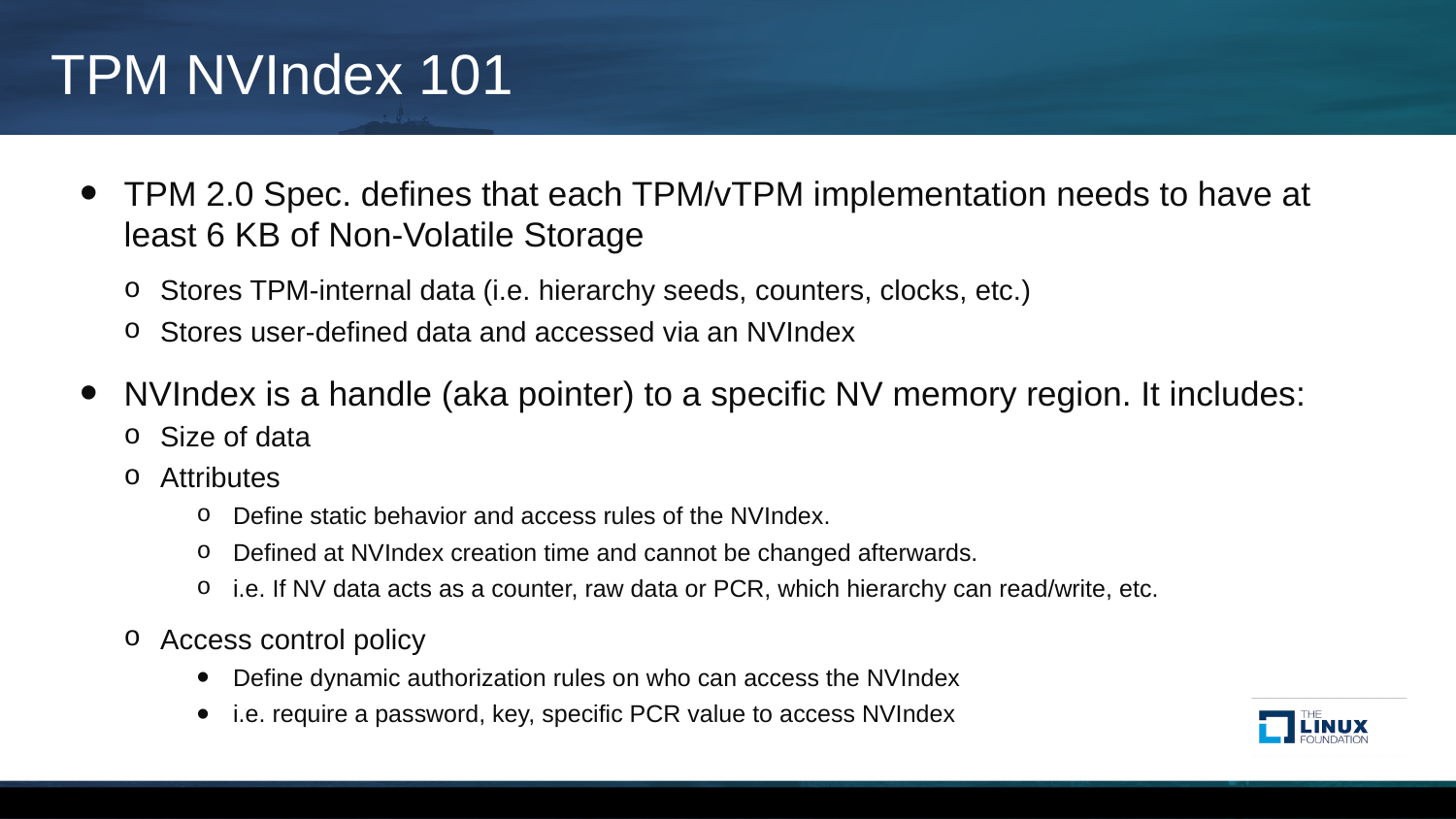

# TPM NVIndex 101
TPM 2.0 Spec. defines that each TPM/vTPM implementation needs to have at least 6 KB of Non-Volatile Storage
Stores TPM-internal data (i.e. hierarchy seeds, counters, clocks, etc.)
Stores user-defined data and accessed via an NVIndex
NVIndex is a handle (aka pointer) to a specific NV memory region. It includes:
Size of data
Attributes
Define static behavior and access rules of the NVIndex.
Defined at NVIndex creation time and cannot be changed afterwards.
i.e. If NV data acts as a counter, raw data or PCR, which hierarchy can read/write, etc.
Access control policy
Define dynamic authorization rules on who can access the NVIndex
i.e. require a password, key, specific PCR value to access NVIndex